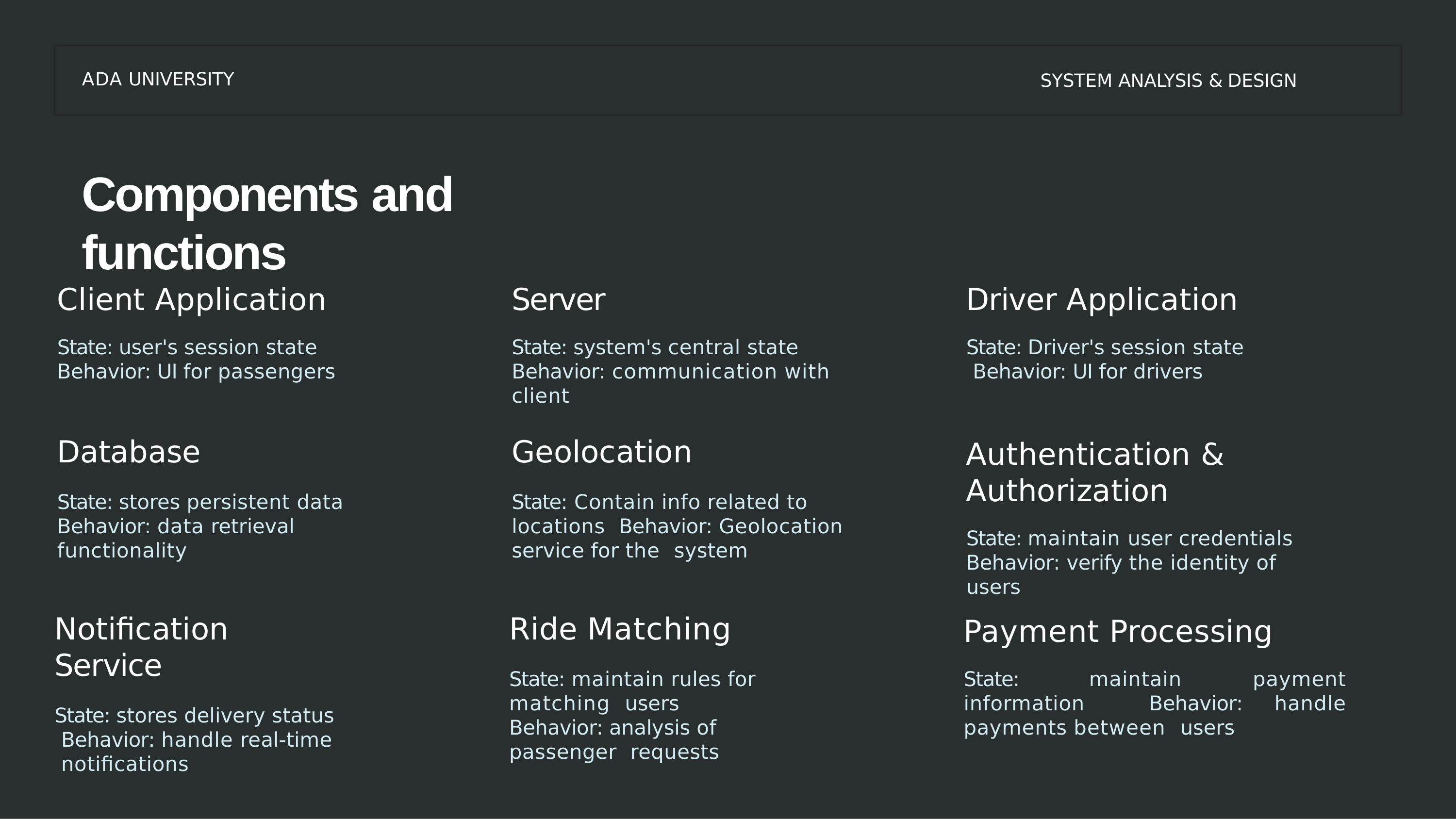

ADA UNIVERSITY
SYSTEM ANALYSIS & DESIGN
# Components and functions
Client Application
State: user's session state  Behavior: UI for passengers
Server
State: system's central state  Behavior: communication with client
Driver Application
State: Driver's session state  Behavior: UI for drivers
Database
State: stores persistent data  Behavior: data retrieval functionality
Geolocation
State: Contain info related to locations  Behavior: Geolocation service for the  system
Authentication & Authorization
State: maintain user credentials  Behavior: verify the identity of users
Notification Service
State: stores delivery status  Behavior: handle real-time  notifications
Ride Matching
State: maintain rules for matching  users
Behavior: analysis of passenger  requests
Payment Processing
State: maintain payment information  Behavior: handle payments between  users